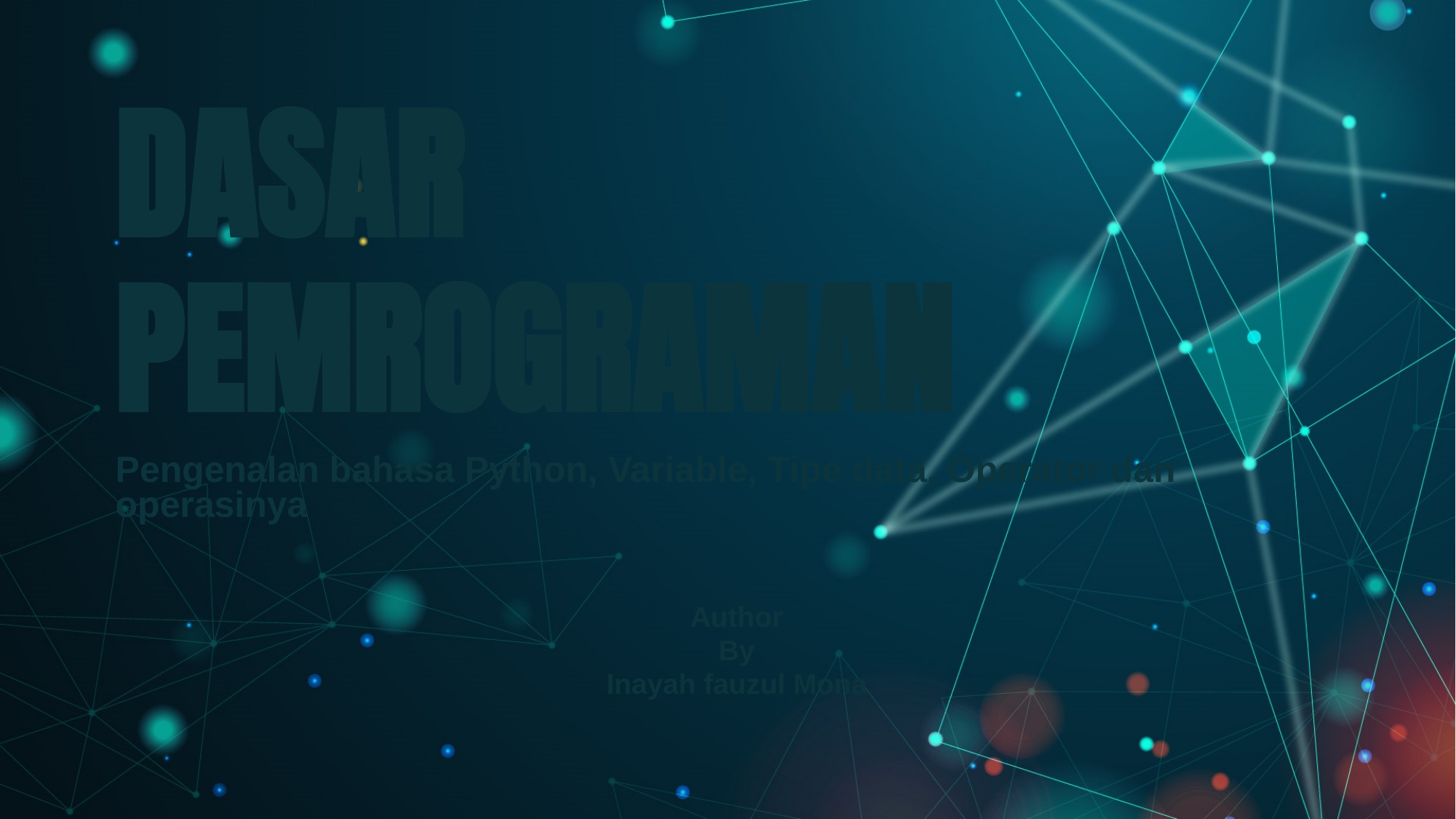

# DASAR PEMROGRAMAN
Pengenalan bahasa Python, Variable, Tipe data, Operator dan operasinya
Author
By
Inayah fauzul Mona